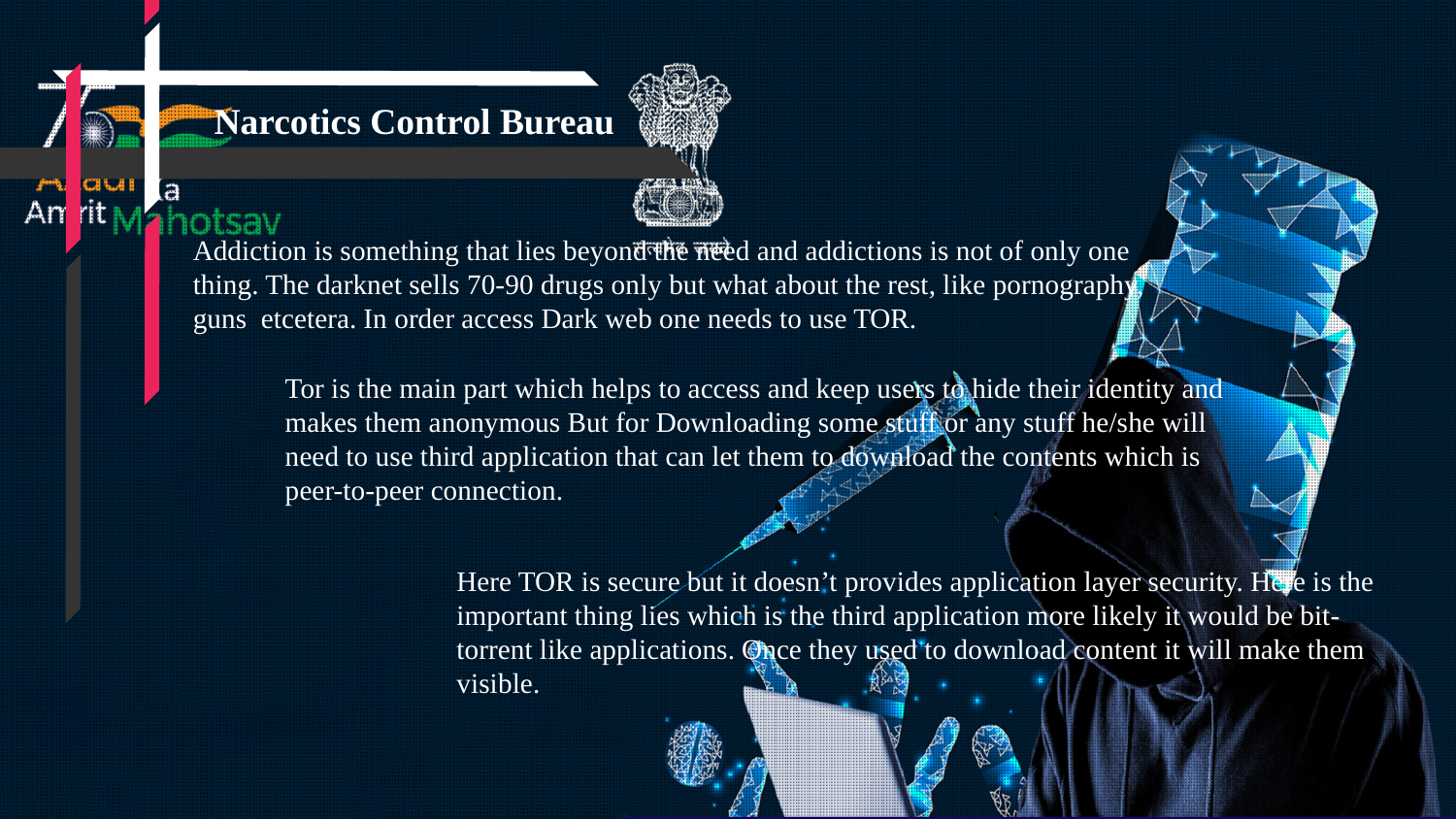

Narcotics Control Bureau

Addiction is something that lies beyond the need and addictions is not of only one thing. The darknet sells 70-90 drugs only but what about the rest, like pornography, guns  etcetera. In order access Dark web one needs to use TOR.

Tor is the main part which helps to access and keep users to hide their identity and makes them anonymous But for Downloading some stuff or any stuff he/she will need to use third application that can let them to download the contents which is peer-to-peer connection.
Here TOR is secure but it doesn’t provides application layer security. Here is the important thing lies which is the third application more likely it would be bit-torrent like applications. Once they used to download content it will make them visible.